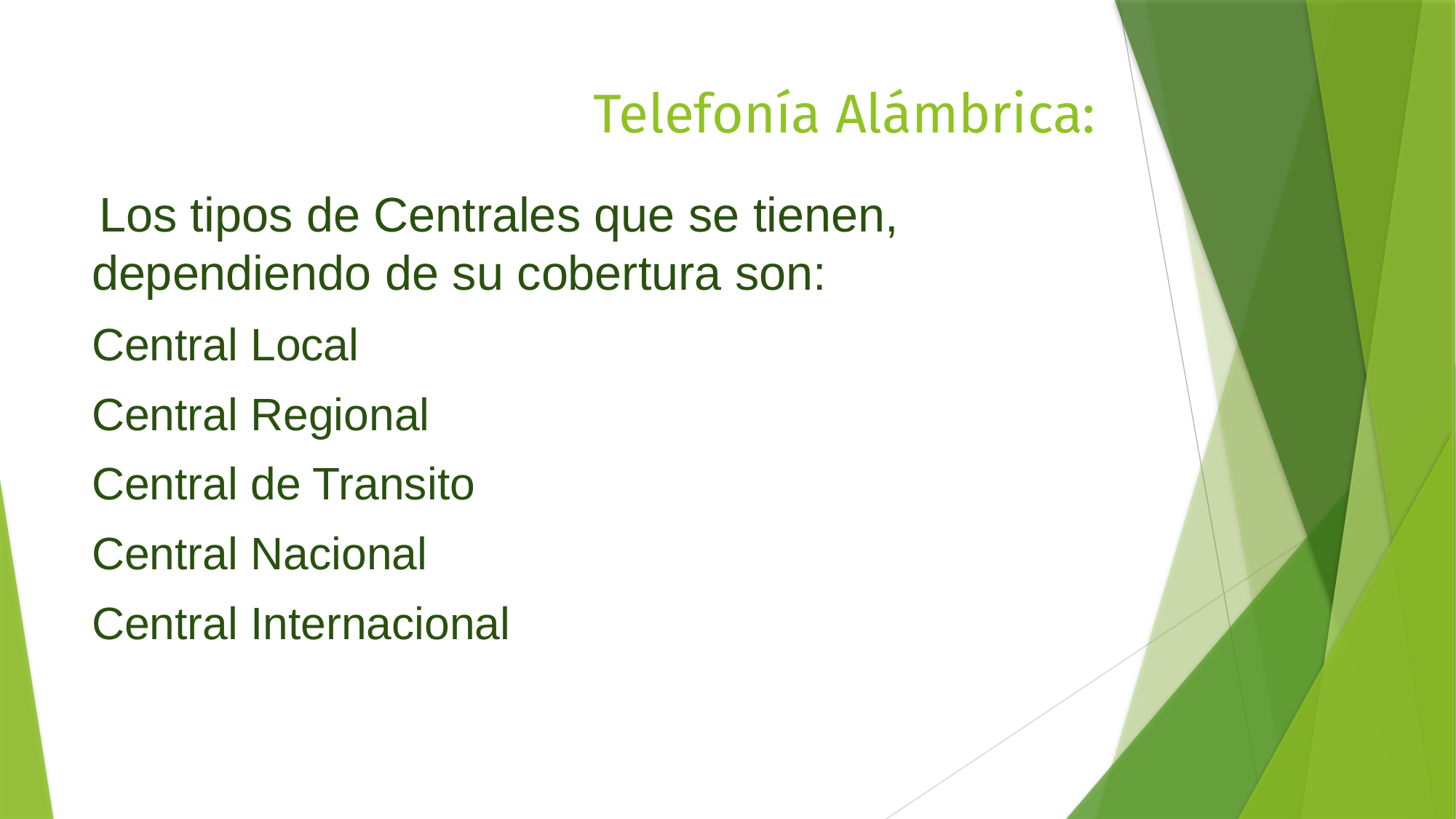

# Telefonía Alámbrica:
 Los tipos de Centrales que se tienen, dependiendo de su cobertura son:
Central Local
Central Regional
Central de Transito
Central Nacional
Central Internacional